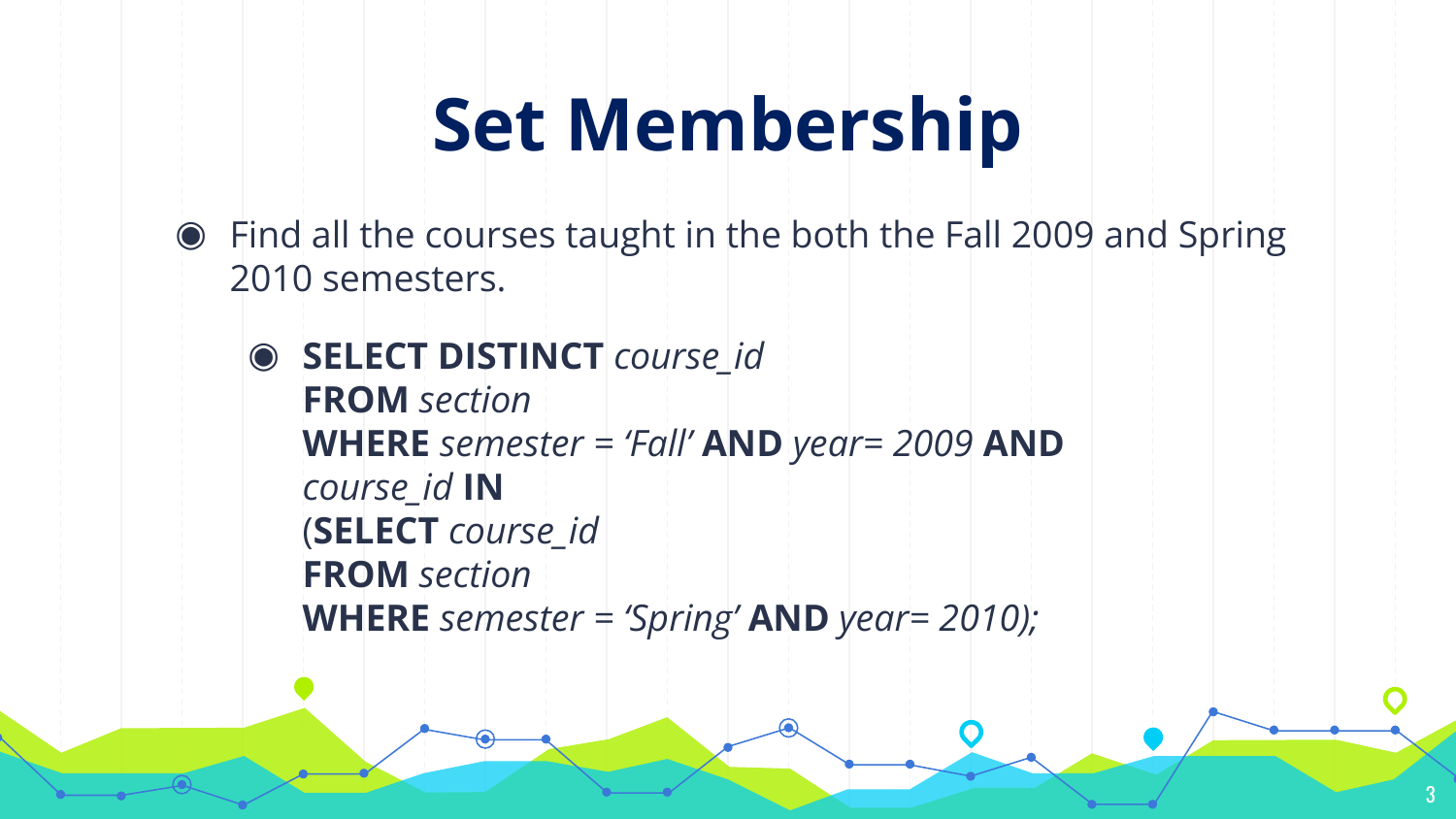

# Set Membership
Find all the courses taught in the both the Fall 2009 and Spring 2010 semesters.

SELECT DISTINCT course_id
FROM section
WHERE semester = ‘Fall’ AND year= 2009 AND
course_id IN
(SELECT course_id
FROM section
WHERE semester = ‘Spring’ AND year= 2010);
3